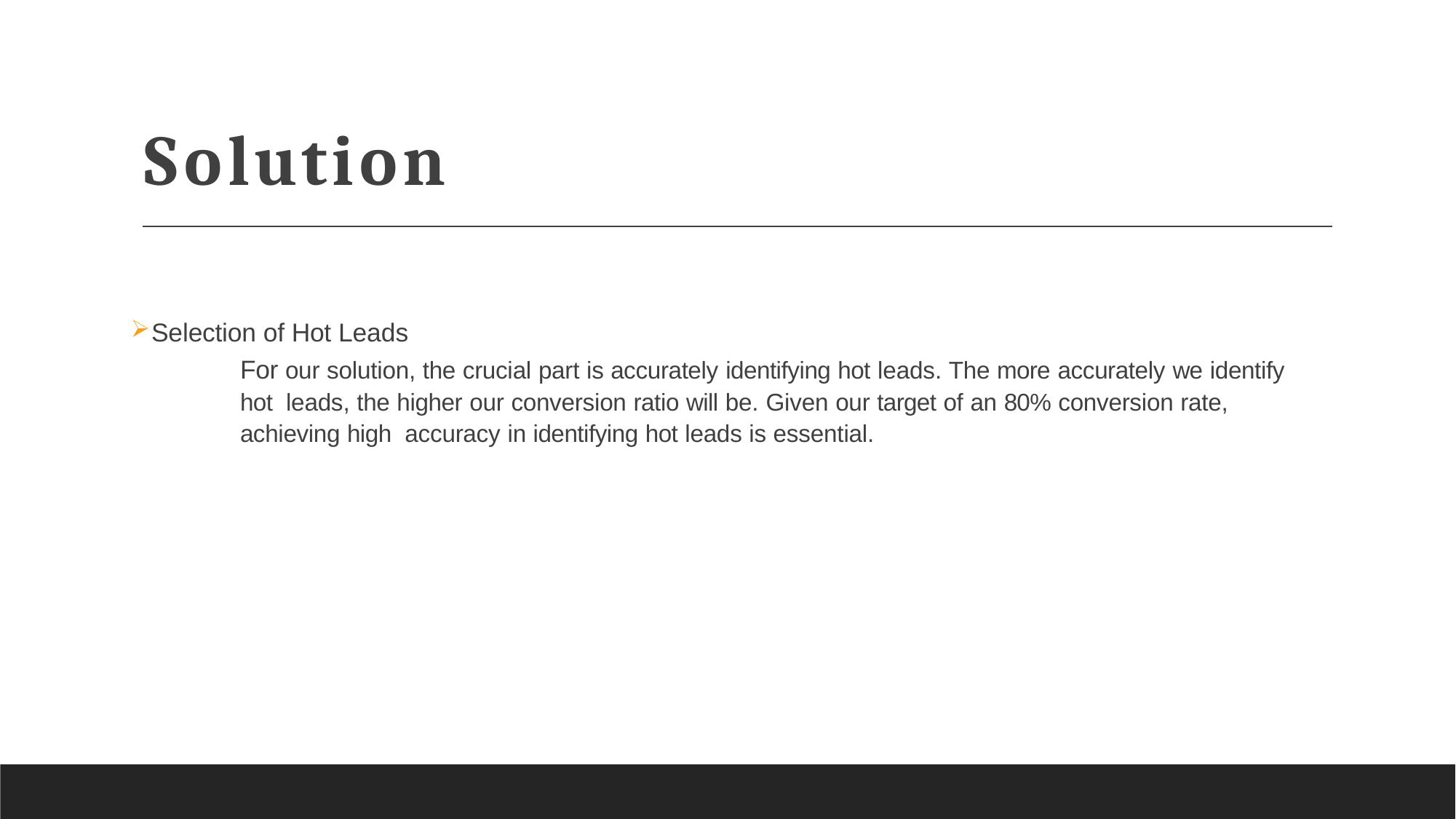

# Solution
Selection of Hot Leads
For our solution, the crucial part is accurately identifying hot leads. The more accurately we identify hot  leads, the higher our conversion ratio will be. Given our target of an 80% conversion rate, achieving high  accuracy in identifying hot leads is essential.